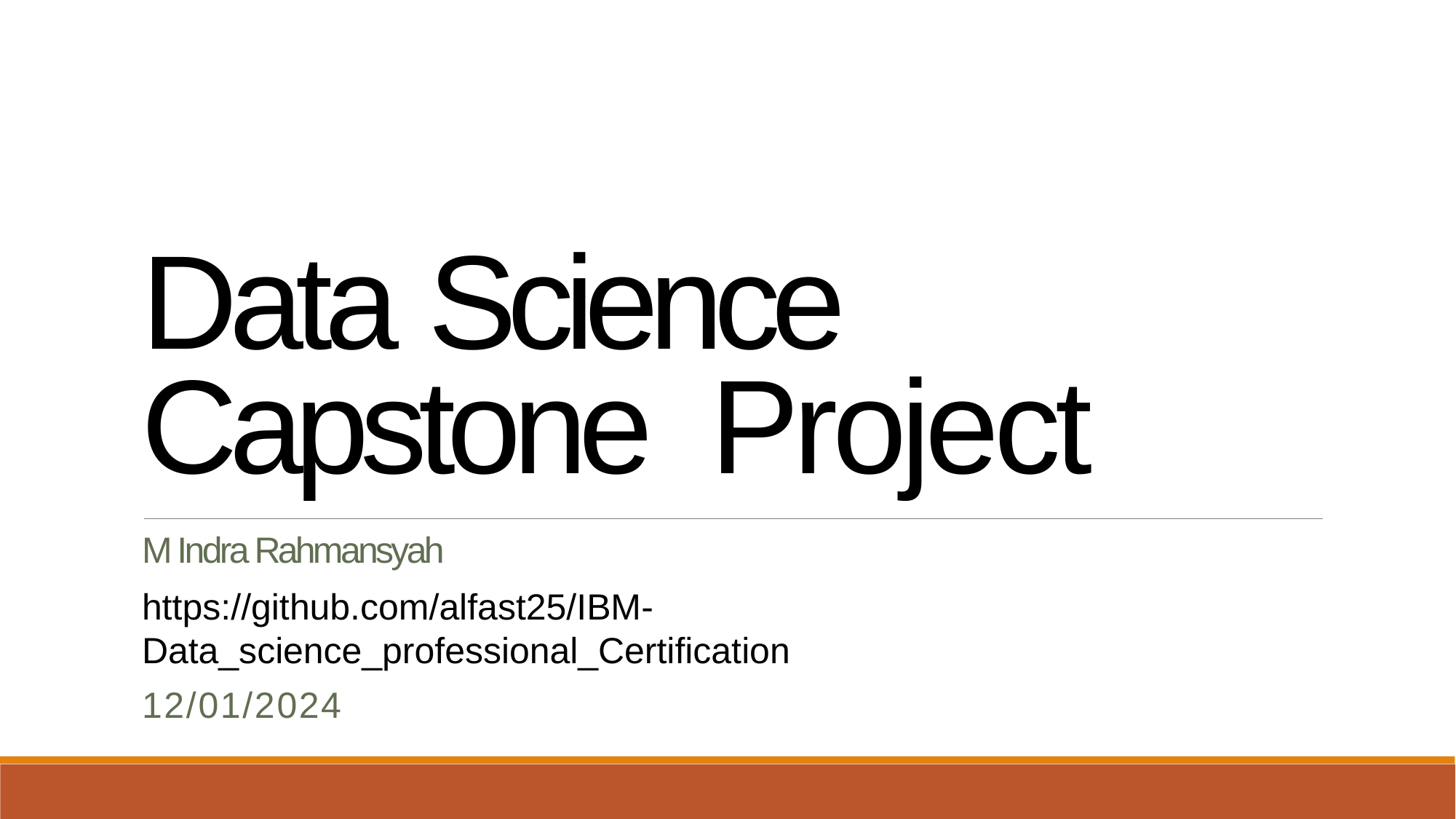

Data Science Capstone  Project
M Indra Rahmansyah
https://github.com/alfast25/IBM-Data_science_professional_Certification
12/01/2024